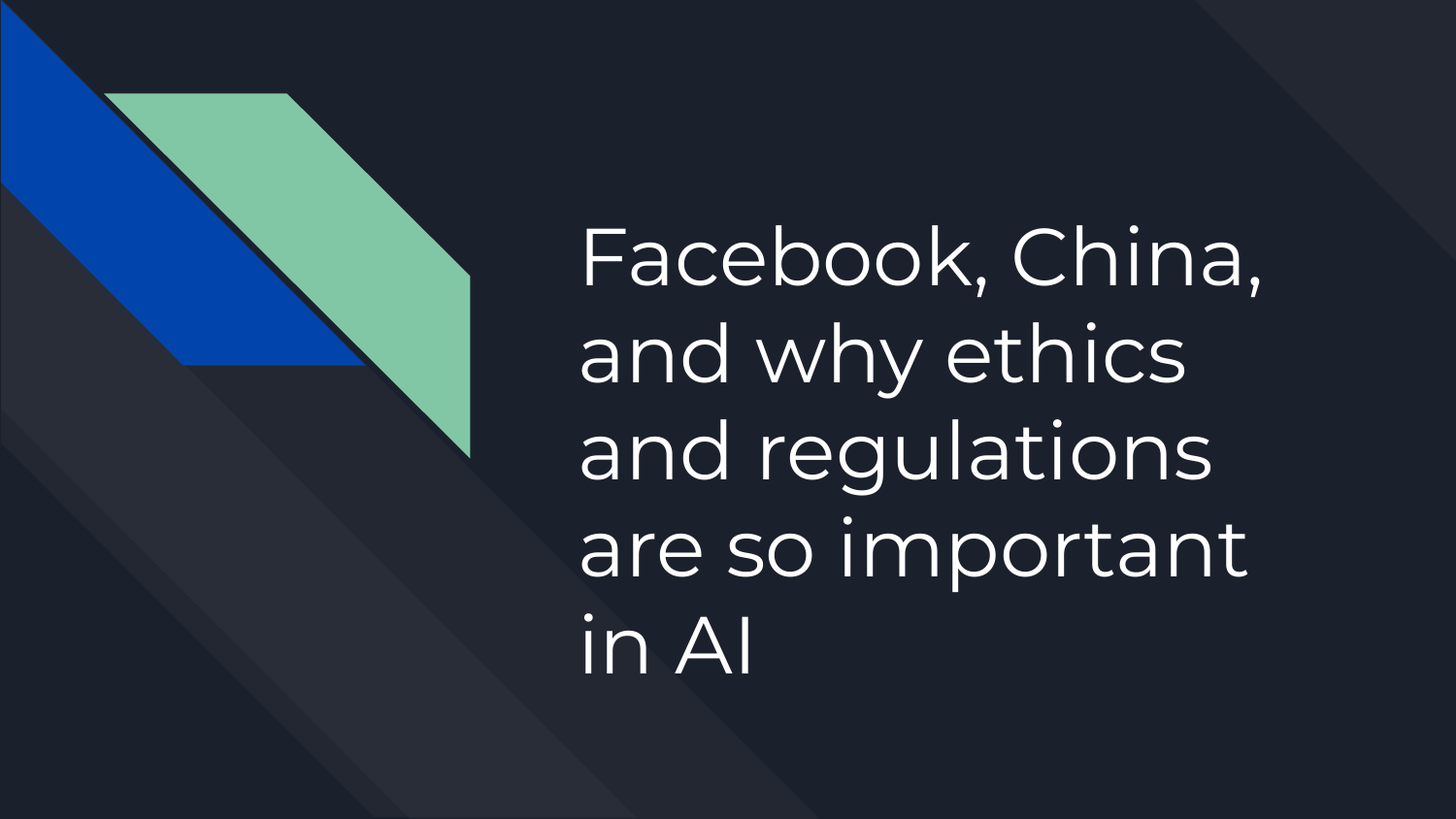

# Facebook, China, and why ethics and regulations are so important in AI